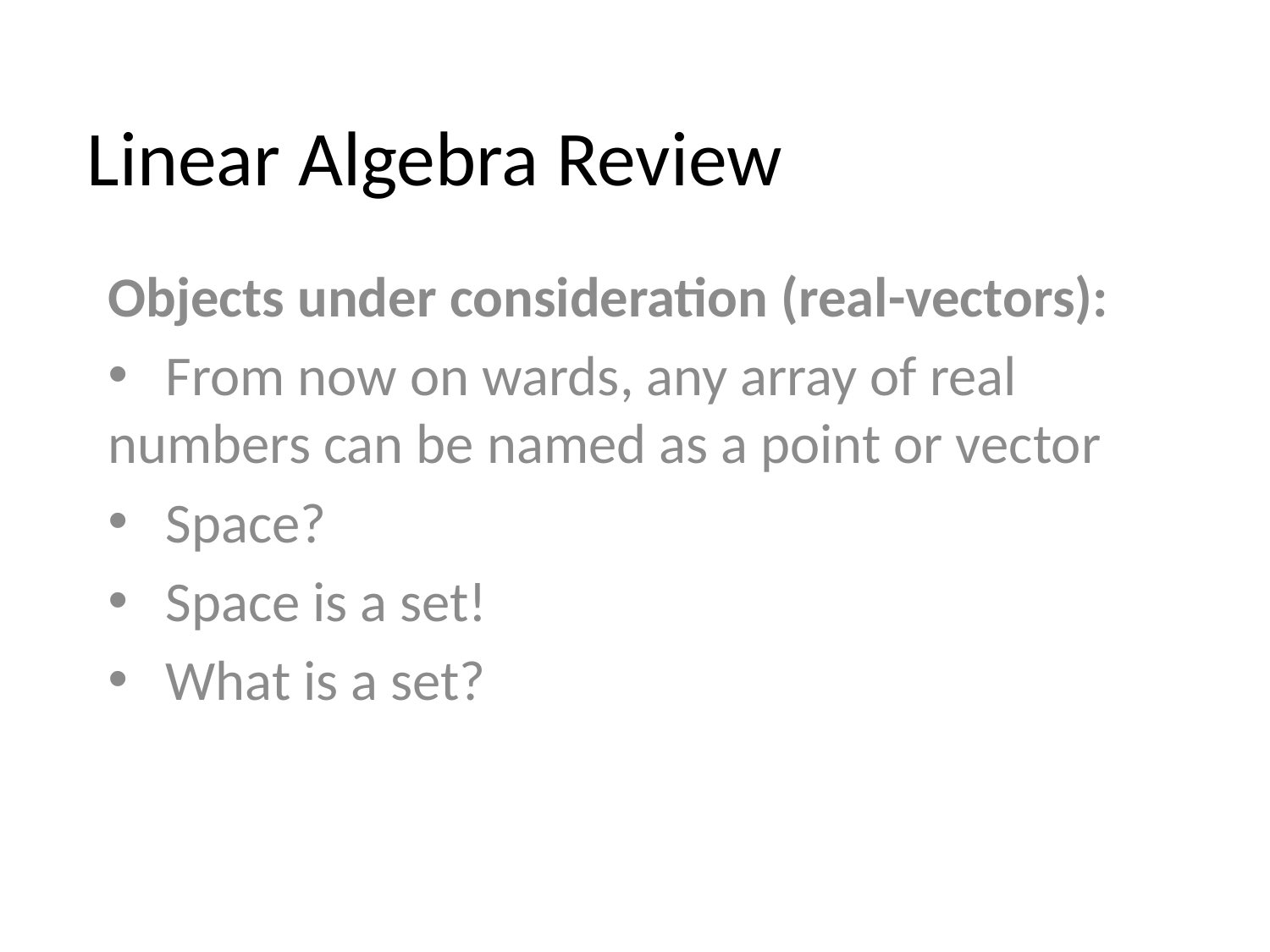

# Linear Algebra Review
Objects under consideration (real-vectors):
   From now on wards, any array of real numbers can be named as a point or vector
   Space?
   Space is a set!
   What is a set?